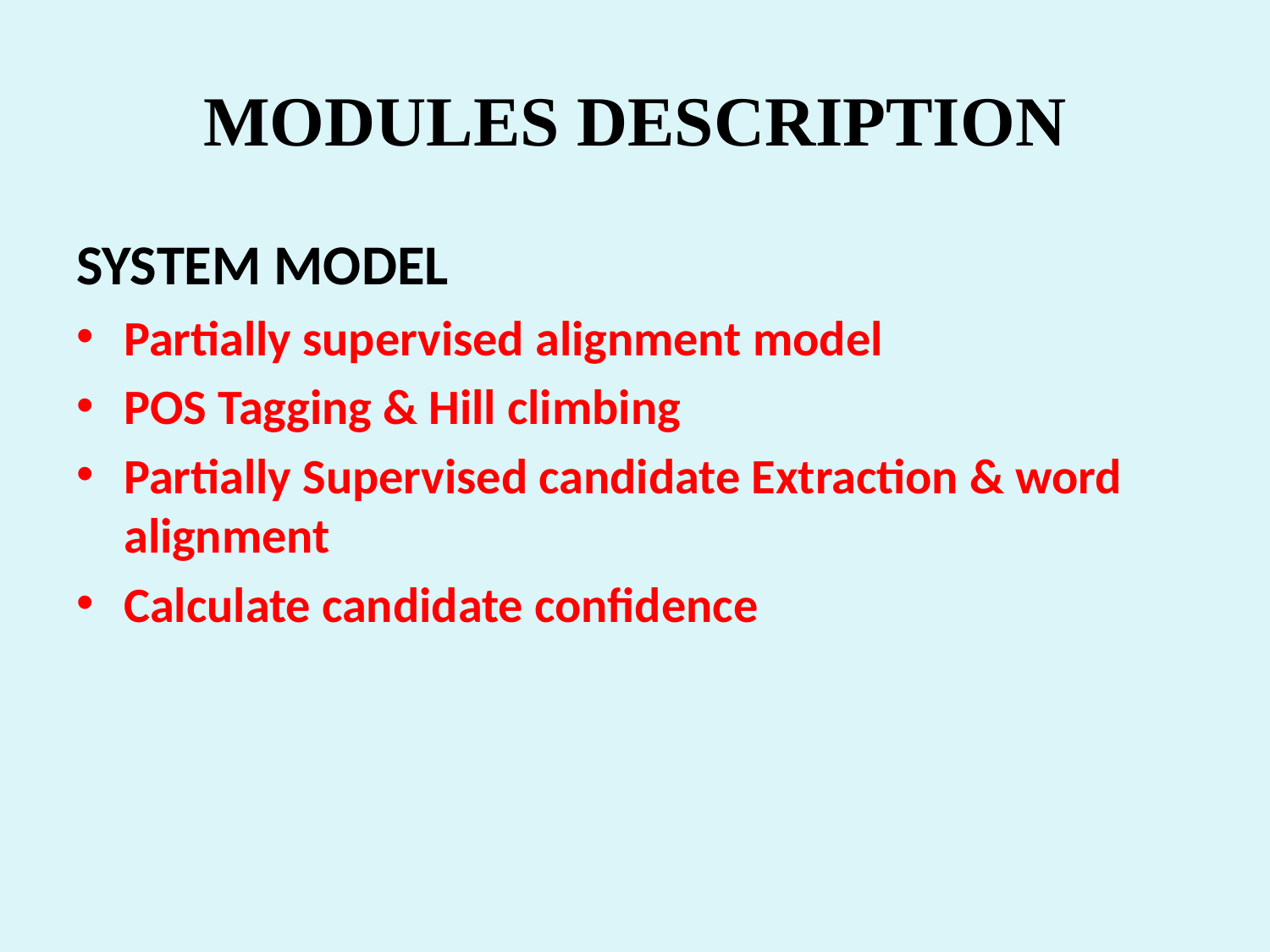

# MODULES DESCRIPTION
SYSTEM MODEL
Partially supervised alignment model
POS Tagging & Hill climbing
Partially Supervised candidate Extraction & word alignment
Calculate candidate confidence